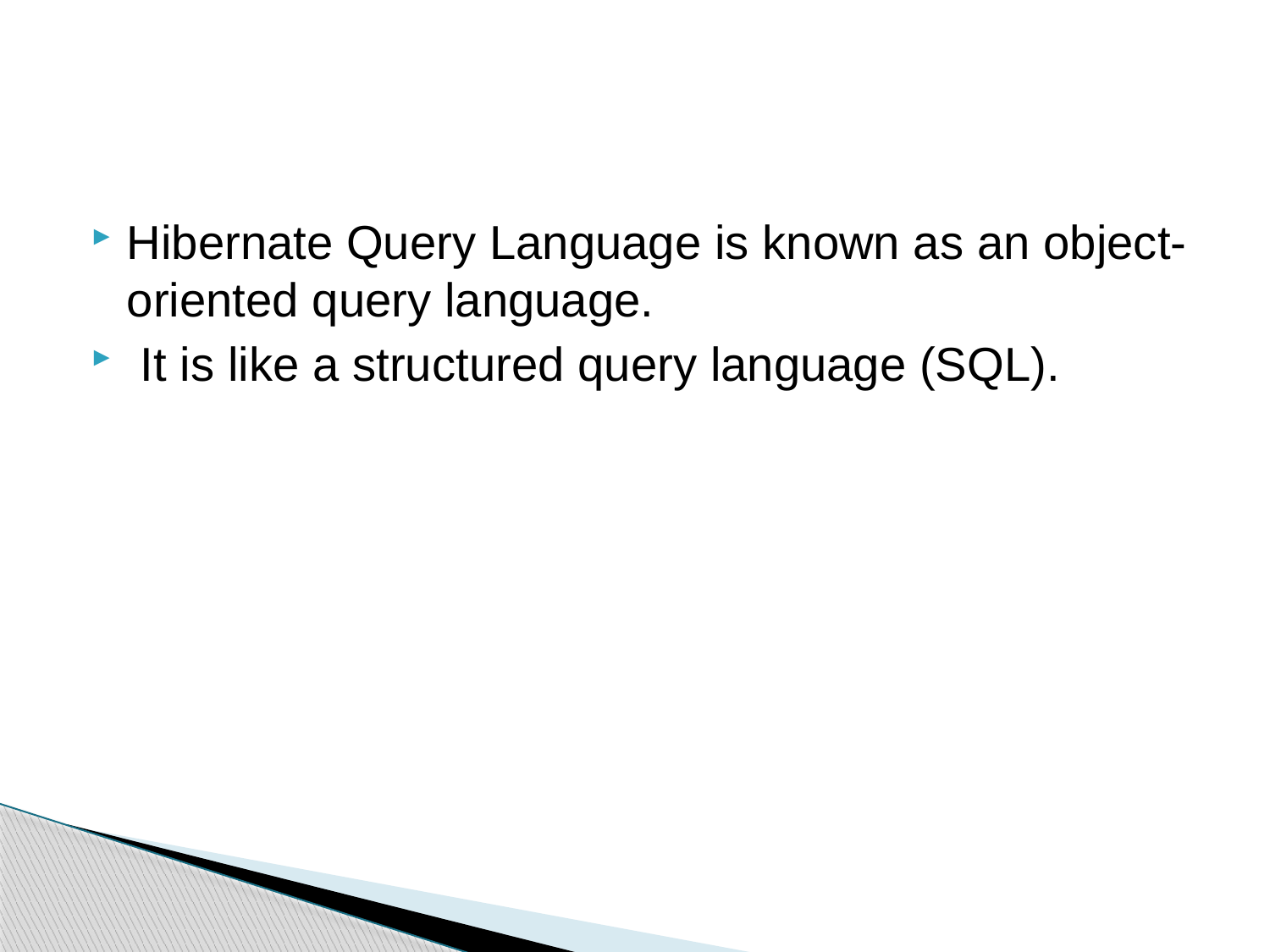

#
Hibernate Query Language is known as an object-oriented query language.
 It is like a structured query language (SQL).